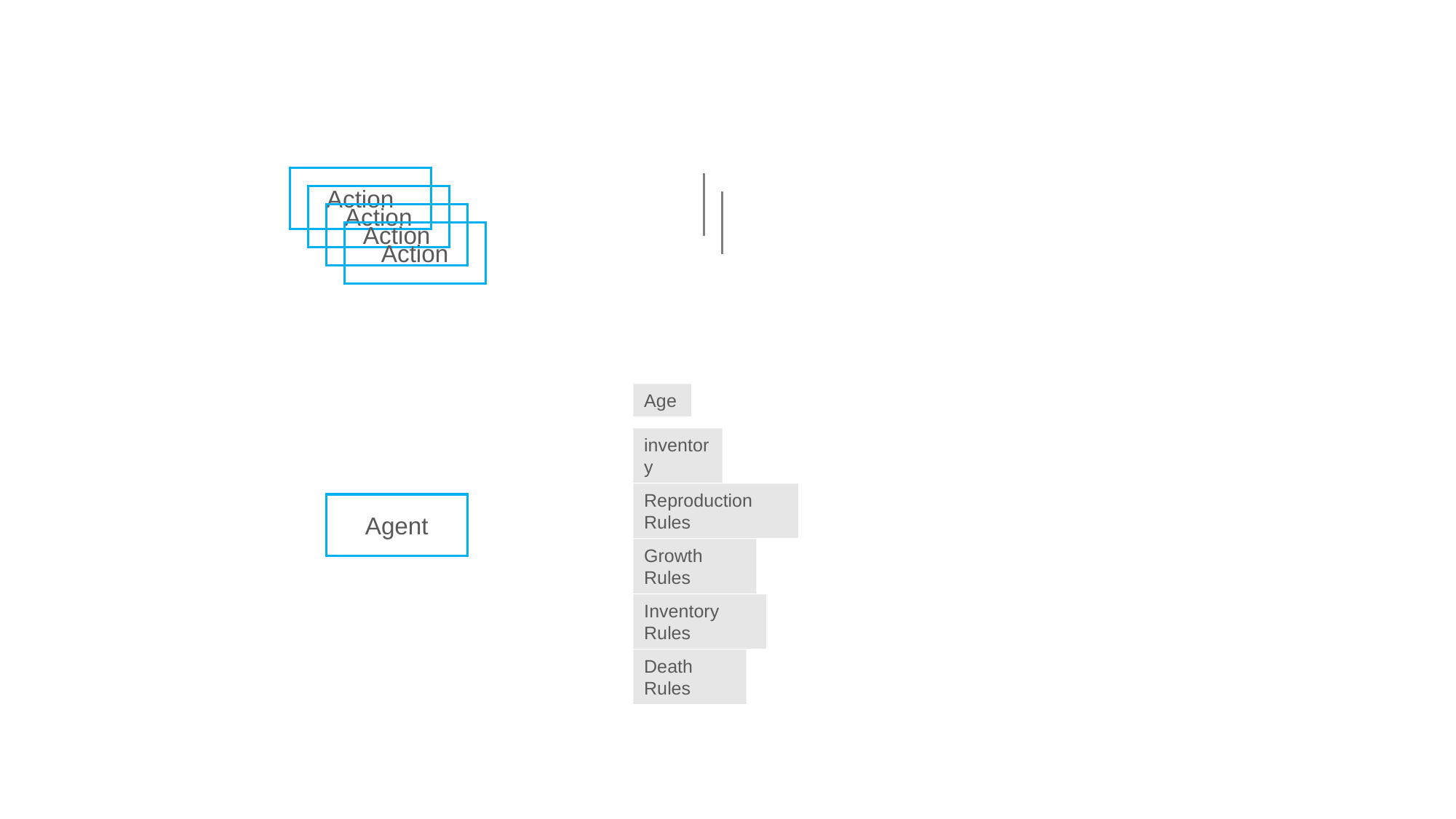

Action
Action
Action
Action
Age
inventory
Agent
Reproduction Rules
Growth Rules
Inventory Rules
Death Rules